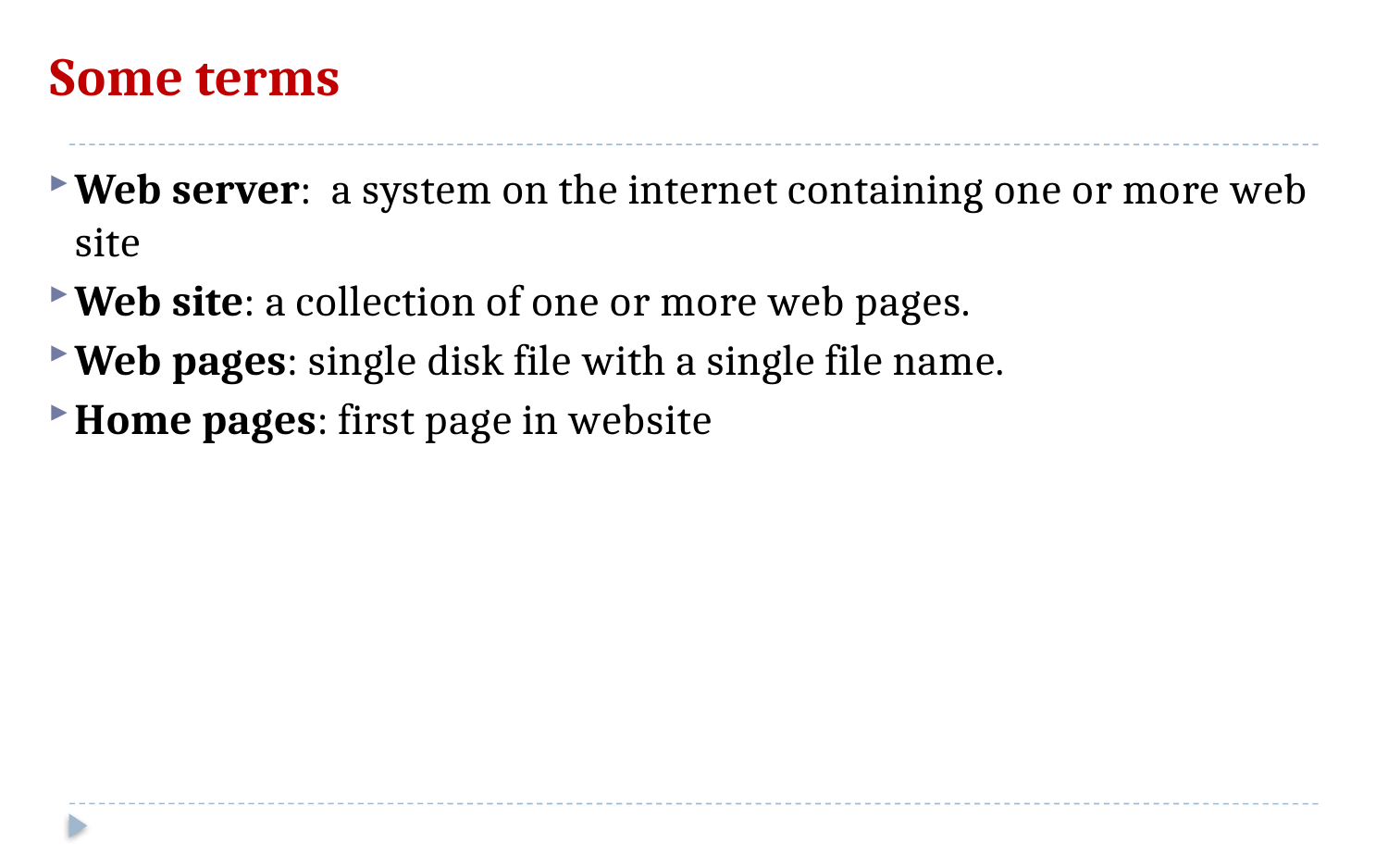

# Some terms
Web server:  a system on the internet containing one or more web site
Web site: a collection of one or more web pages.
Web pages: single disk file with a single file name.
Home pages: first page in website